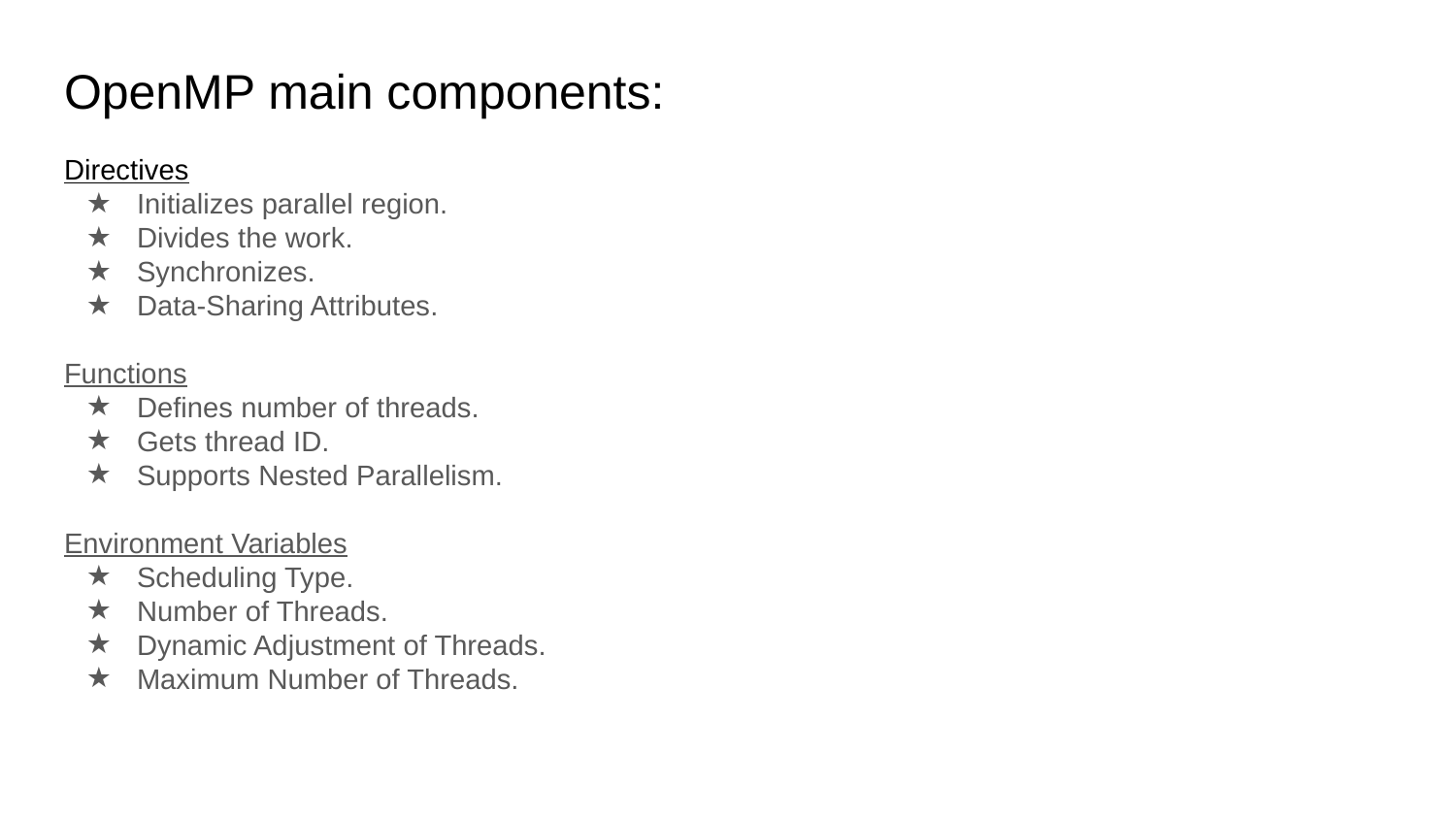

# OpenMP main components:
Directives
Initializes parallel region.
Divides the work.
Synchronizes.
Data-Sharing Attributes.

Functions
Defines number of threads.
Gets thread ID.
Supports Nested Parallelism.

Environment Variables
Scheduling Type.
Number of Threads.
Dynamic Adjustment of Threads.
Maximum Number of Threads.